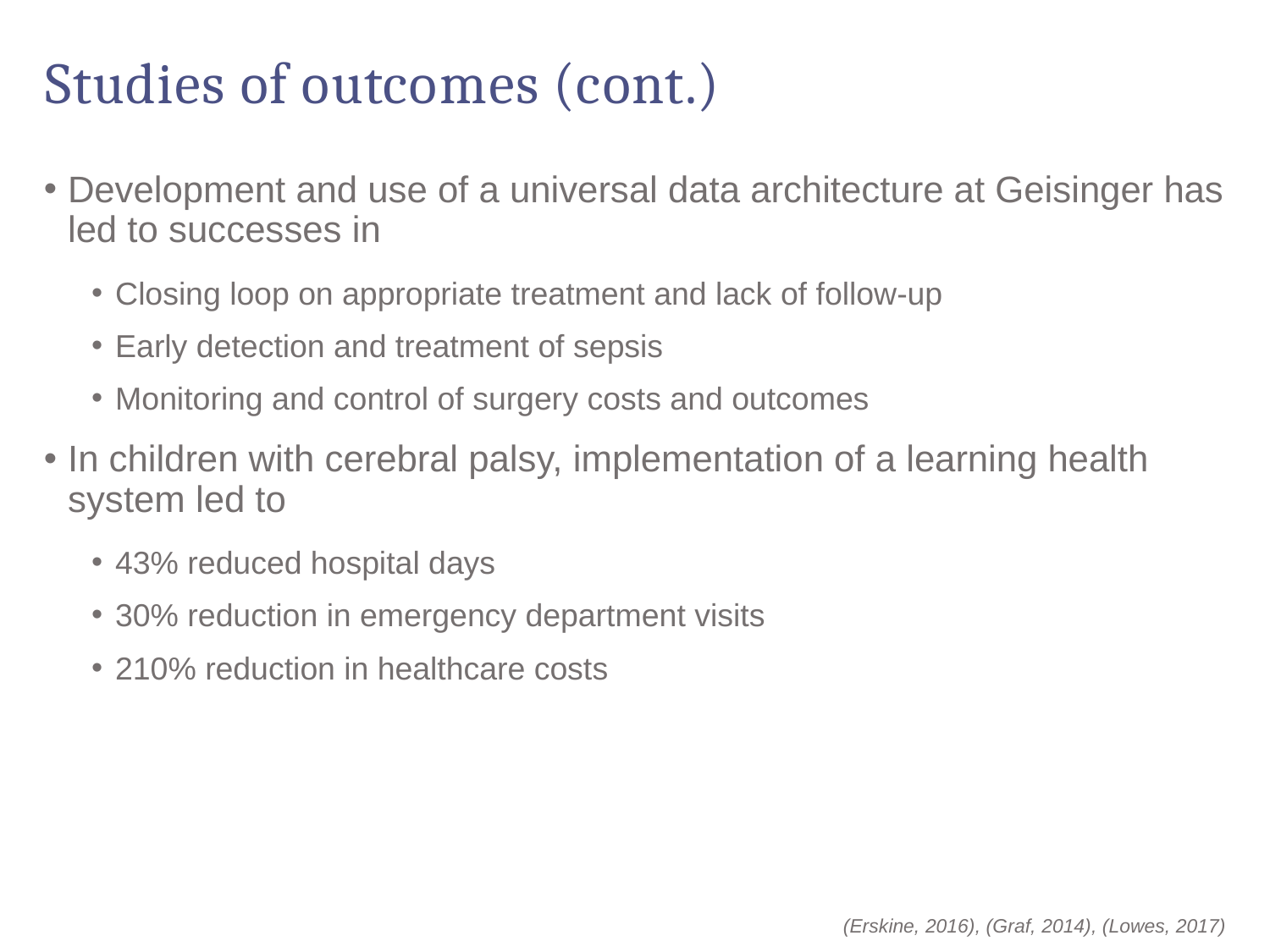

# Studies of outcomes (cont.)
Development and use of a universal data architecture at Geisinger has led to successes in
Closing loop on appropriate treatment and lack of follow-up
Early detection and treatment of sepsis
Monitoring and control of surgery costs and outcomes
In children with cerebral palsy, implementation of a learning health system led to
43% reduced hospital days
30% reduction in emergency department visits
210% reduction in healthcare costs
(Erskine, 2016), (Graf, 2014), (Lowes, 2017)